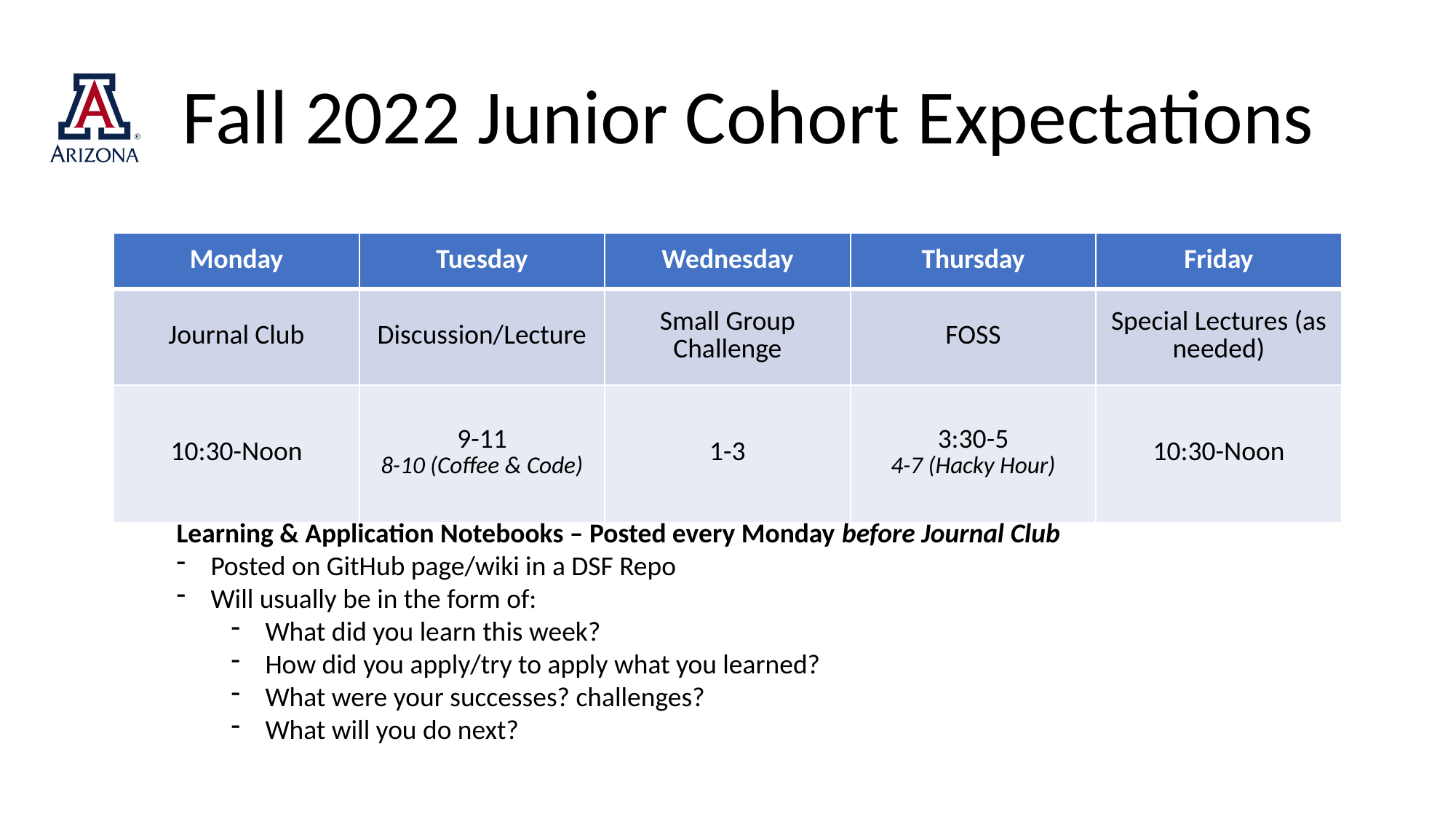

# Fall 2022 Junior Cohort Expectations
| Monday | Tuesday | Wednesday | Thursday | Friday |
| --- | --- | --- | --- | --- |
| Journal Club | Discussion/Lecture | Small Group Challenge | FOSS | Special Lectures (as needed) |
| 10:30-Noon | 9-11 8-10 (Coffee & Code) | 1-3 | 3:30-5 4-7 (Hacky Hour) | 10:30-Noon |
Learning & Application Notebooks – Posted every Monday before Journal Club
Posted on GitHub page/wiki in a DSF Repo
Will usually be in the form of:
What did you learn this week?
How did you apply/try to apply what you learned?
What were your successes? challenges?
What will you do next?